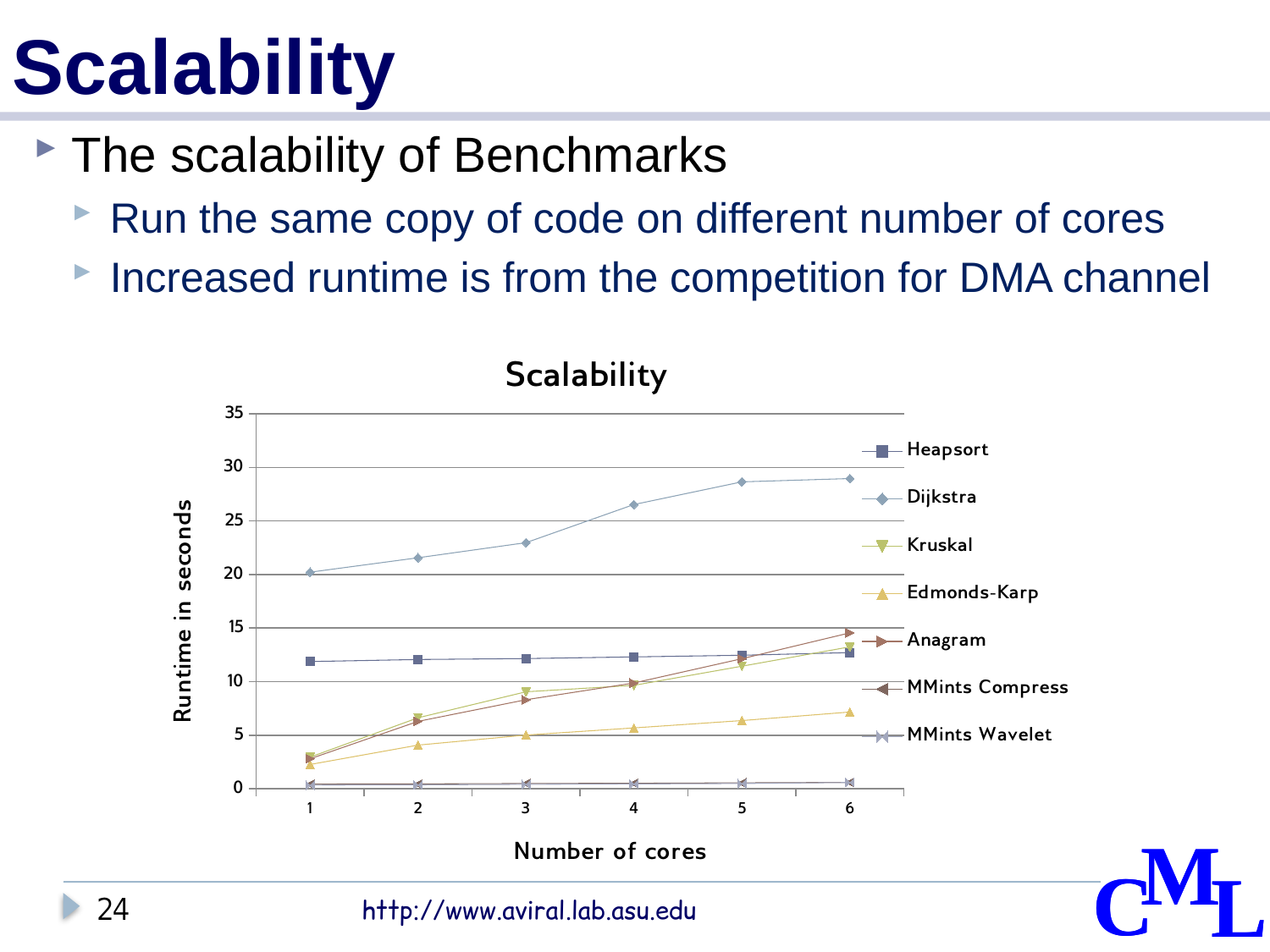

# Scalability
The scalability of Benchmarks
Run the same copy of code on different number of cores
Increased runtime is from the competition for DMA channel

### Chart: Scalability

| Category | Heapsort | Dijkstra | Kruskal | Edmonds-Karp | Anagram | MMints Compress | MMints Wavelet |
|---|---|---|---|---|---|---|---|
| 1 | 11.881074 | 20.222866 | 2.9580979999999997 | 2.274461 | 2.8067849999999988 | 0.4474 | 0.3455600000000003 |
| 2 | 12.071005 | 21.570814 | 6.6344599999999945 | 4.082168 | 6.297666 | 0.460893 | 0.3687890000000003 |
| 3 | 12.158398 | 22.978613999999926 | 9.057996000000003 | 5.020754999999987 | 8.317545000000003 | 0.4962180000000004 | 0.42179500000000003 |
| 4 | 12.314417000000002 | 26.535962 | 9.659393000000001 | 5.685823 | 9.877466000000023 | 0.5214039999999984 | 0.45769600000000005 |
| 5 | 12.466055000000004 | 28.657492 | 11.444811 | 6.3741279999999945 | 12.144655 | 0.5614209999999995 | 0.4999470000000003 |
| 6 | 12.713007000000001 | 28.962013999999932 | 13.2493 | 7.171038 | 14.559163 | 0.605488 | 0.5929019999999995 |
24